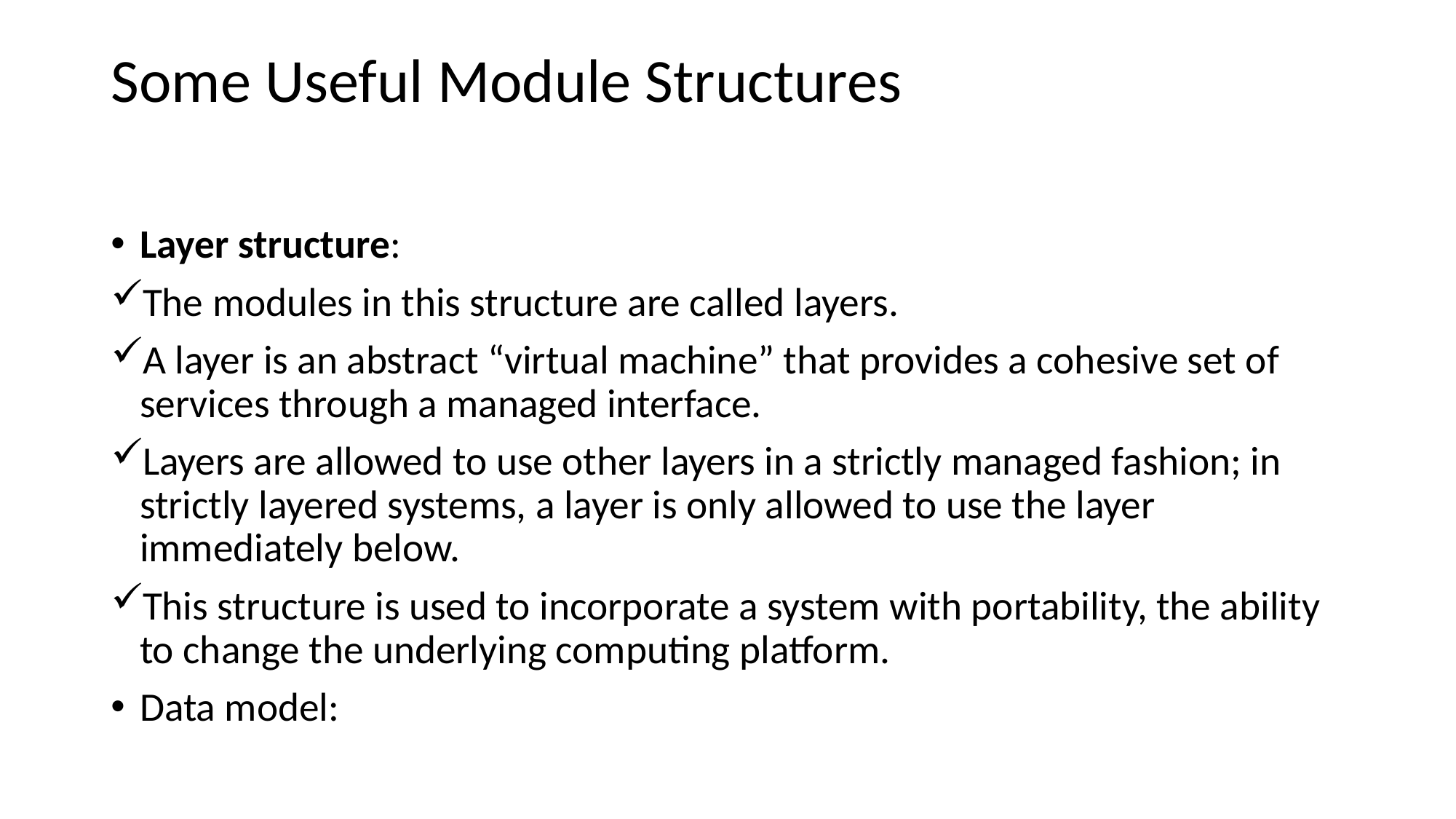

# Some Useful Module Structures
Layer structure:
The modules in this structure are called layers.
A layer is an abstract “virtual machine” that provides a cohesive set of services through a managed interface.
Layers are allowed to use other layers in a strictly managed fashion; in strictly layered systems, a layer is only allowed to use the layer immediately below.
This structure is used to incorporate a system with portability, the ability to change the underlying computing platform.
Data model: